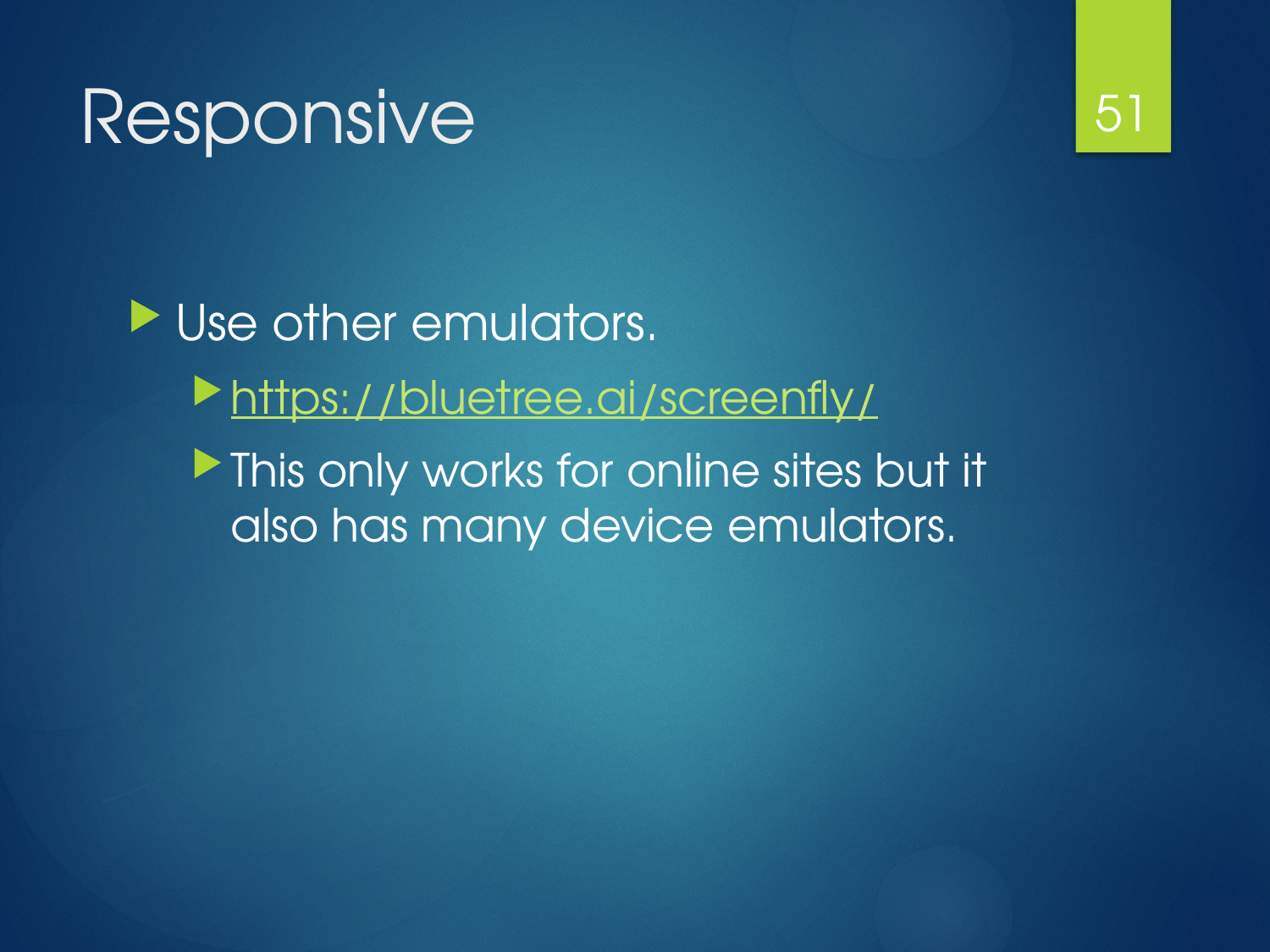

51
# Responsive
Use other emulators.
https://bluetree.ai/screenfly/
This only works for online sites but it also has many device emulators.